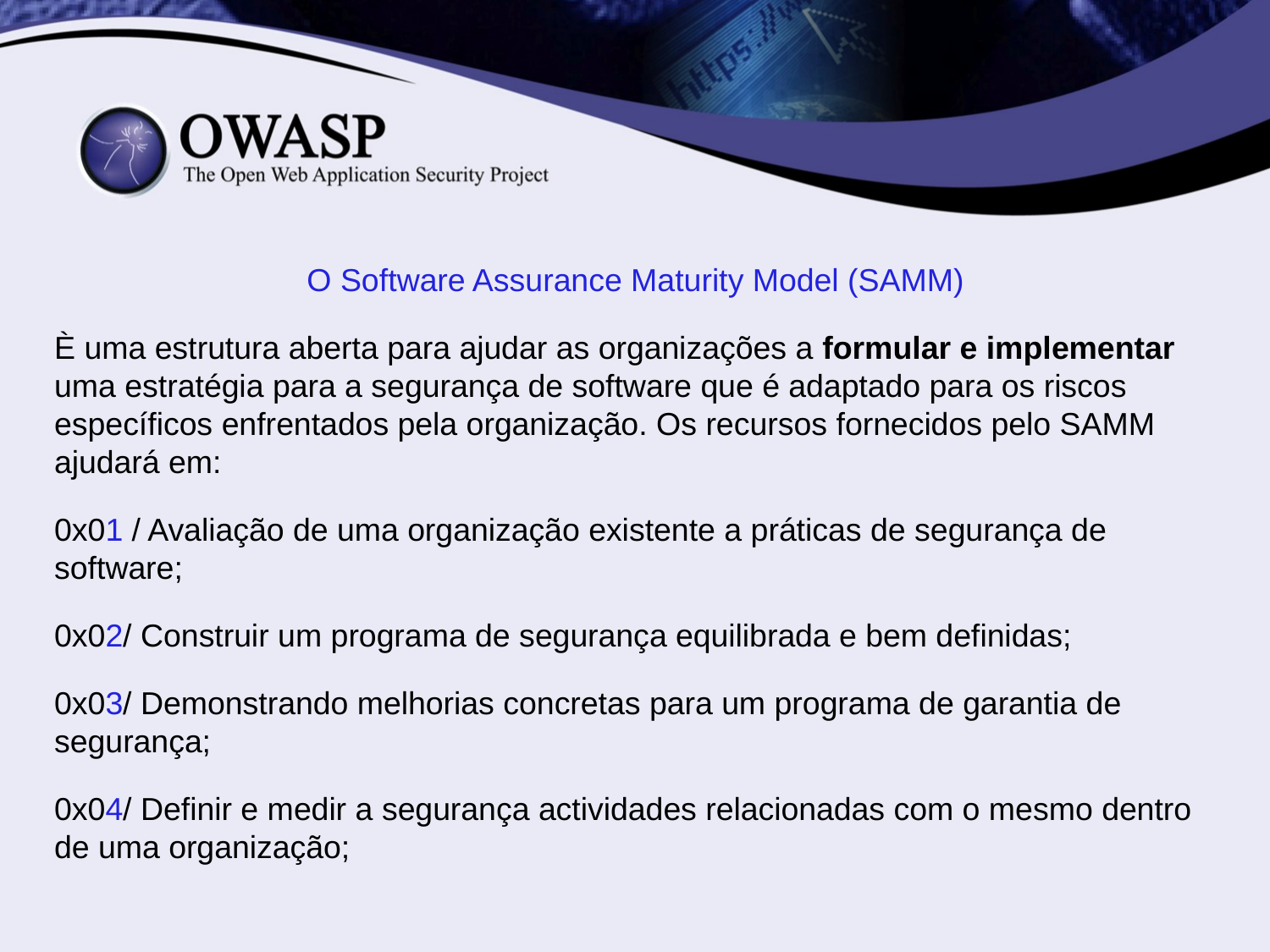

O Software Assurance Maturity Model (SAMM)

È uma estrutura aberta para ajudar as organizações a formular e implementar uma estratégia para a segurança de software que é adaptado para os riscos específicos enfrentados pela organização. Os recursos fornecidos pelo SAMM ajudará em:

0x01 / Avaliação de uma organização existente a práticas de segurança de software;

0x02/ Construir um programa de segurança equilibrada e bem definidas;

0x03/ Demonstrando melhorias concretas para um programa de garantia de segurança;

0x04/ Definir e medir a segurança actividades relacionadas com o mesmo dentro de uma organização;